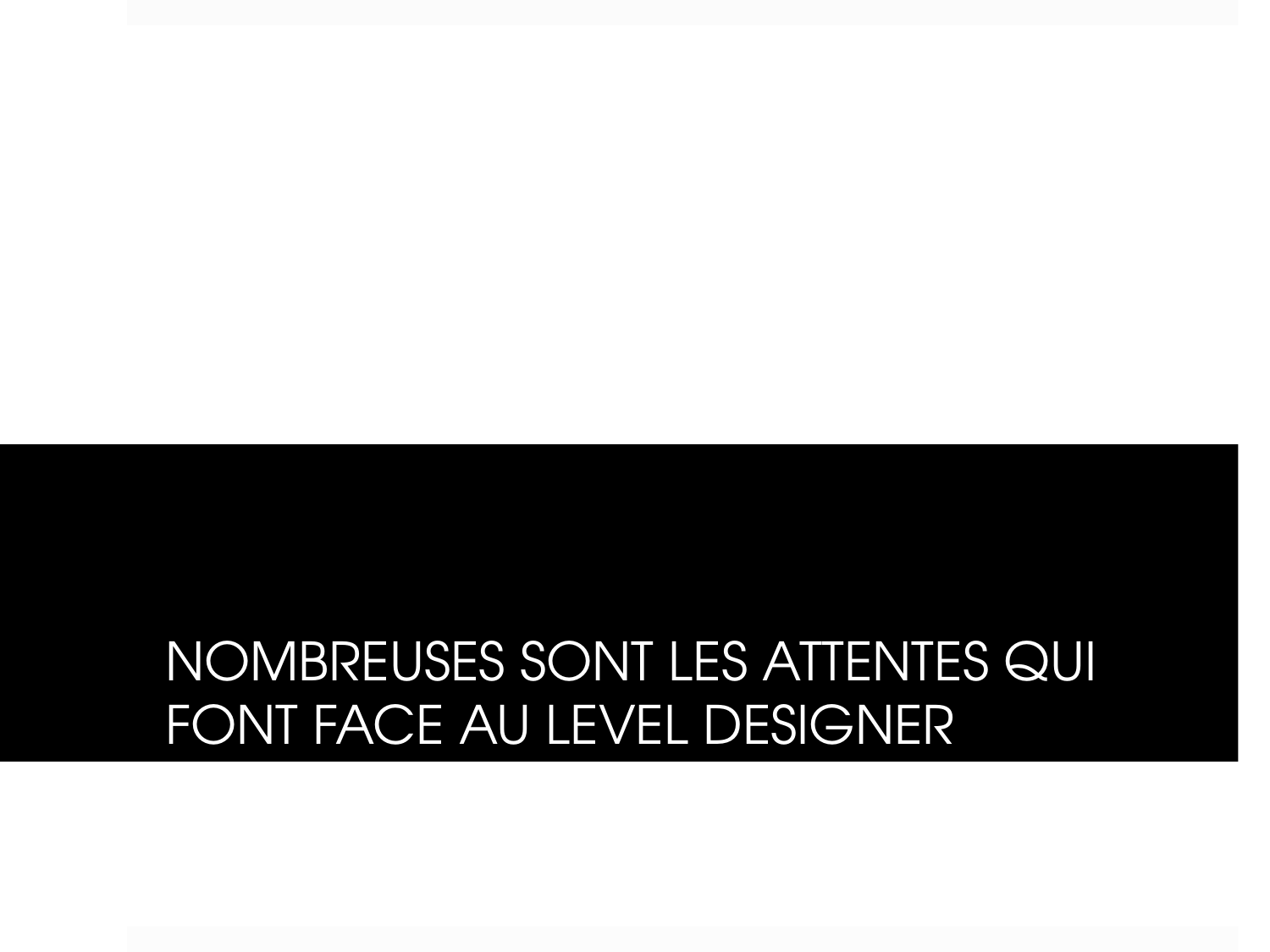

# Nombreuses sont les attentes qui font face au Level designer